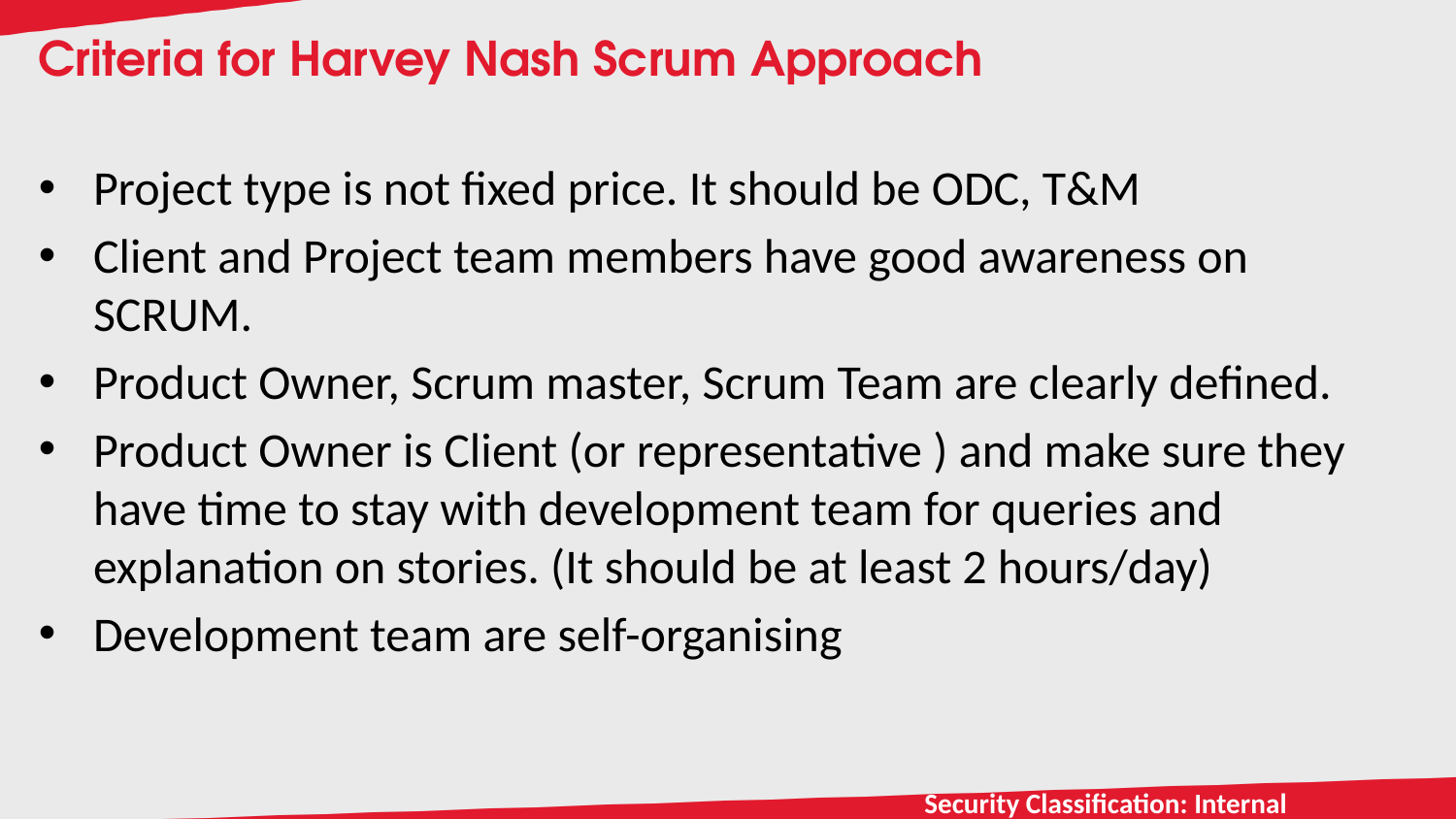

# Criteria for Harvey Nash Scrum Approach
Project type is not fixed price. It should be ODC, T&M
Client and Project team members have good awareness on SCRUM.
Product Owner, Scrum master, Scrum Team are clearly defined.
Product Owner is Client (or representative ) and make sure they have time to stay with development team for queries and explanation on stories. (It should be at least 2 hours/day)
Development team are self-organising